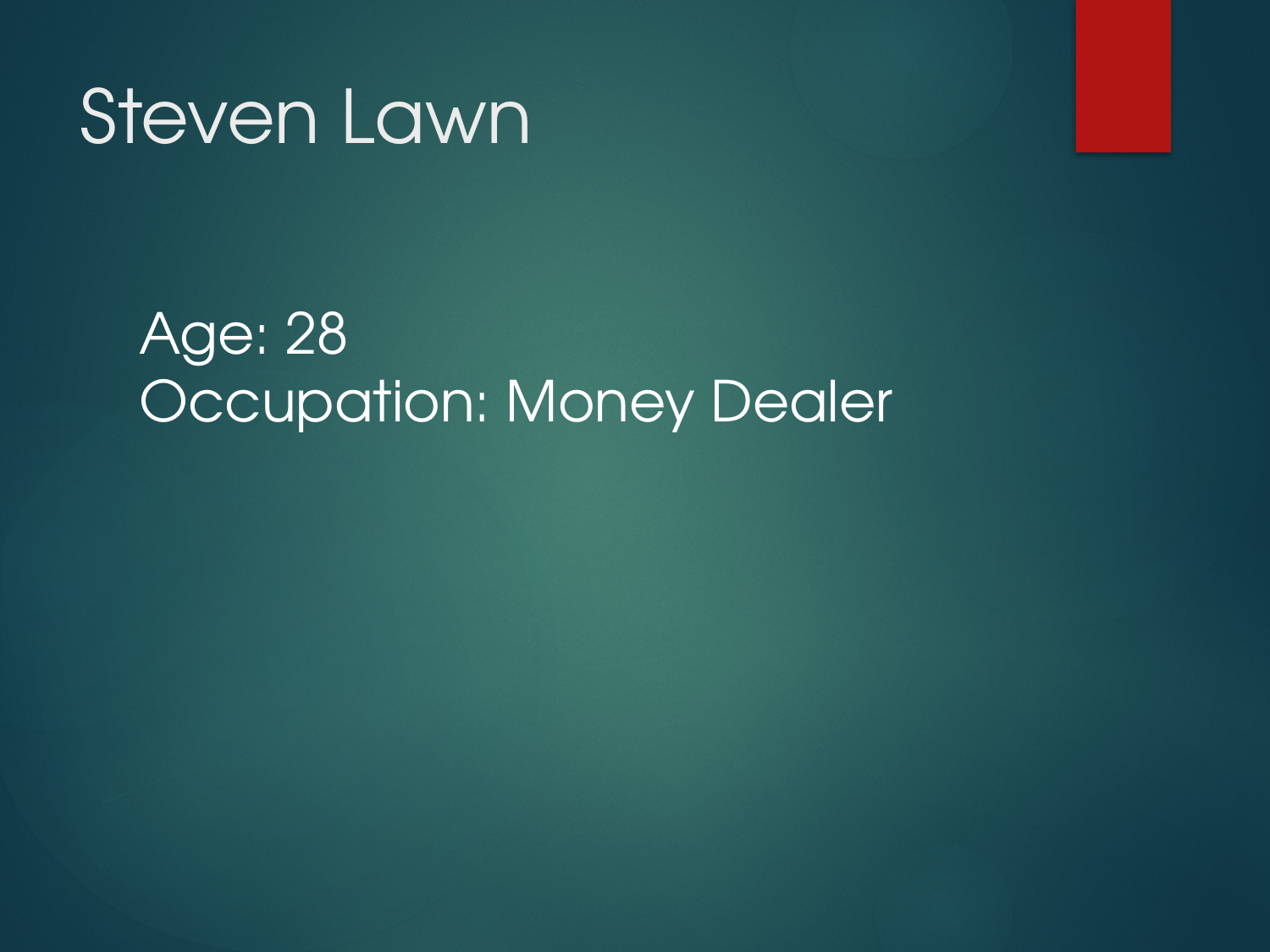

# Steven Lawn

Age: 28
Occupation: Money Dealer